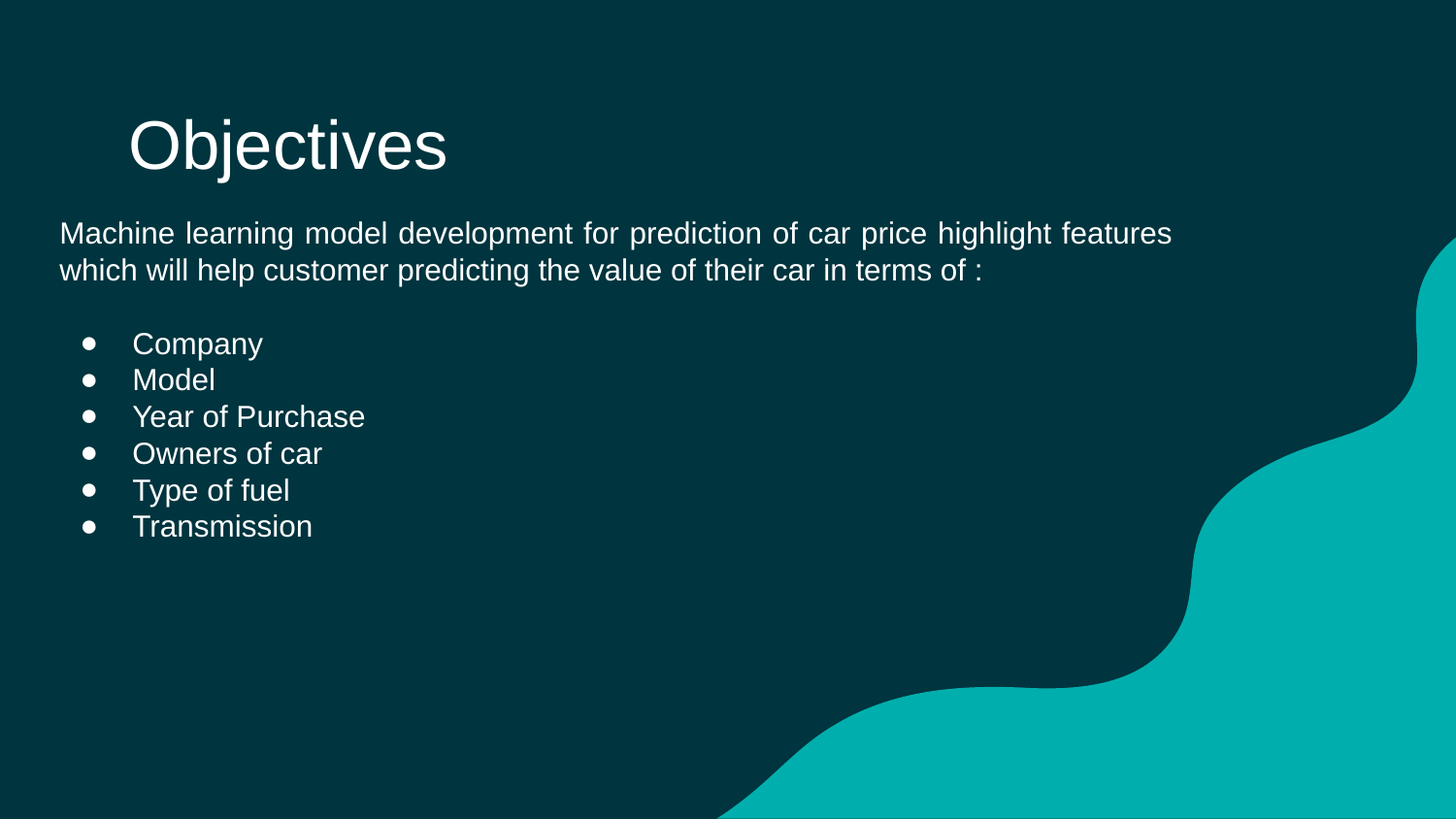

# Objectives
Machine learning model development for prediction of car price highlight features which will help customer predicting the value of their car in terms of :

Company
Model
Year of Purchase
Owners of car
Type of fuel
Transmission